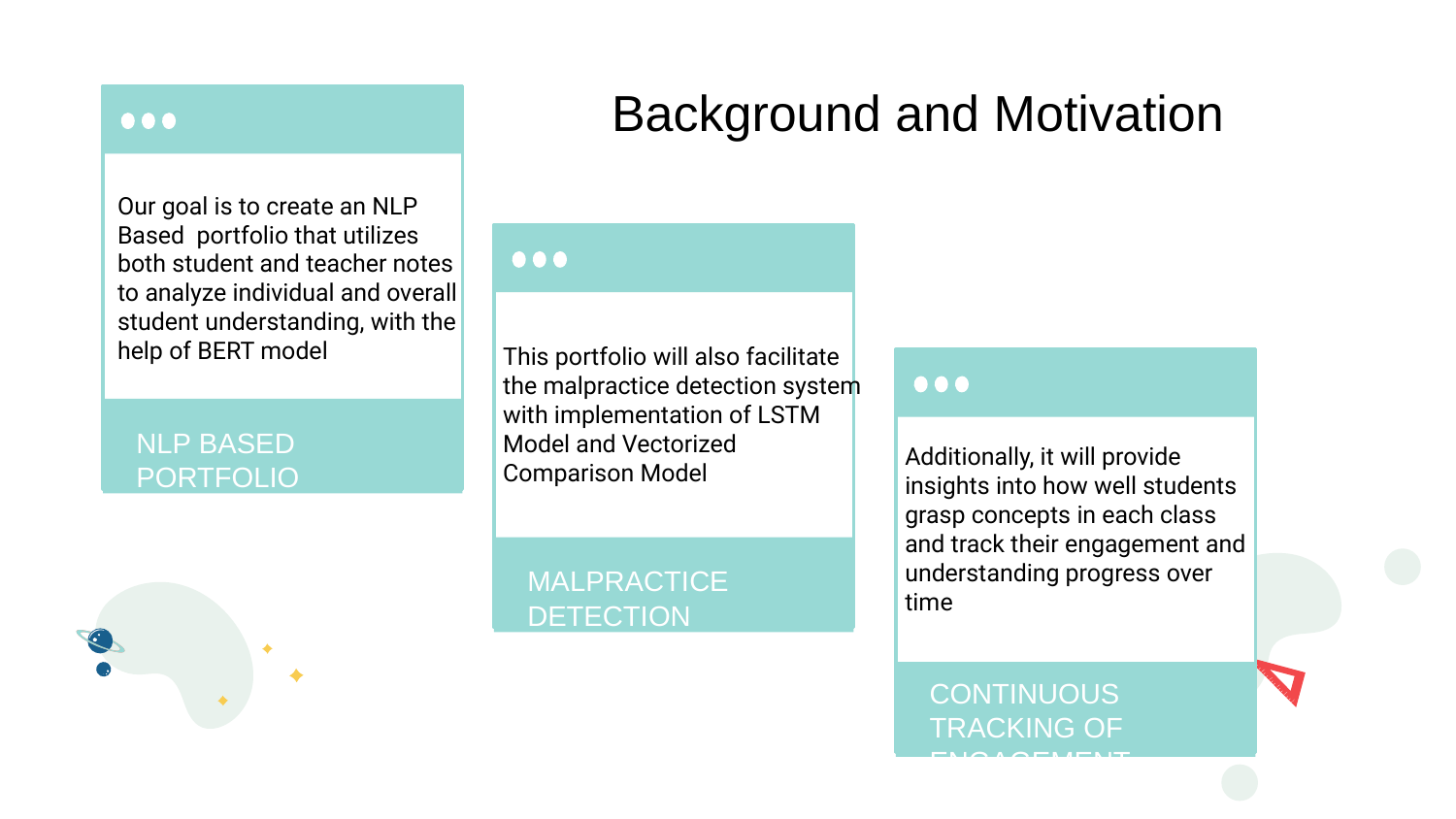

# Background and Motivation

Our goal is to create an NLP Based  portfolio that utilizes both student and teacher notes to analyze individual and overall student understanding, with the help of BERT model

NLP BASED PORTFOLIO

This portfolio will also facilitate the malpractice detection system with implementation of LSTM Model and Vectorized Comparison Model
MALPRACTICE DETECTION

Additionally, it will provide insights into how well students grasp concepts in each class and track their engagement and understanding progress over time
CONTINUOUS TRACKING OF
ENGAGEMENT